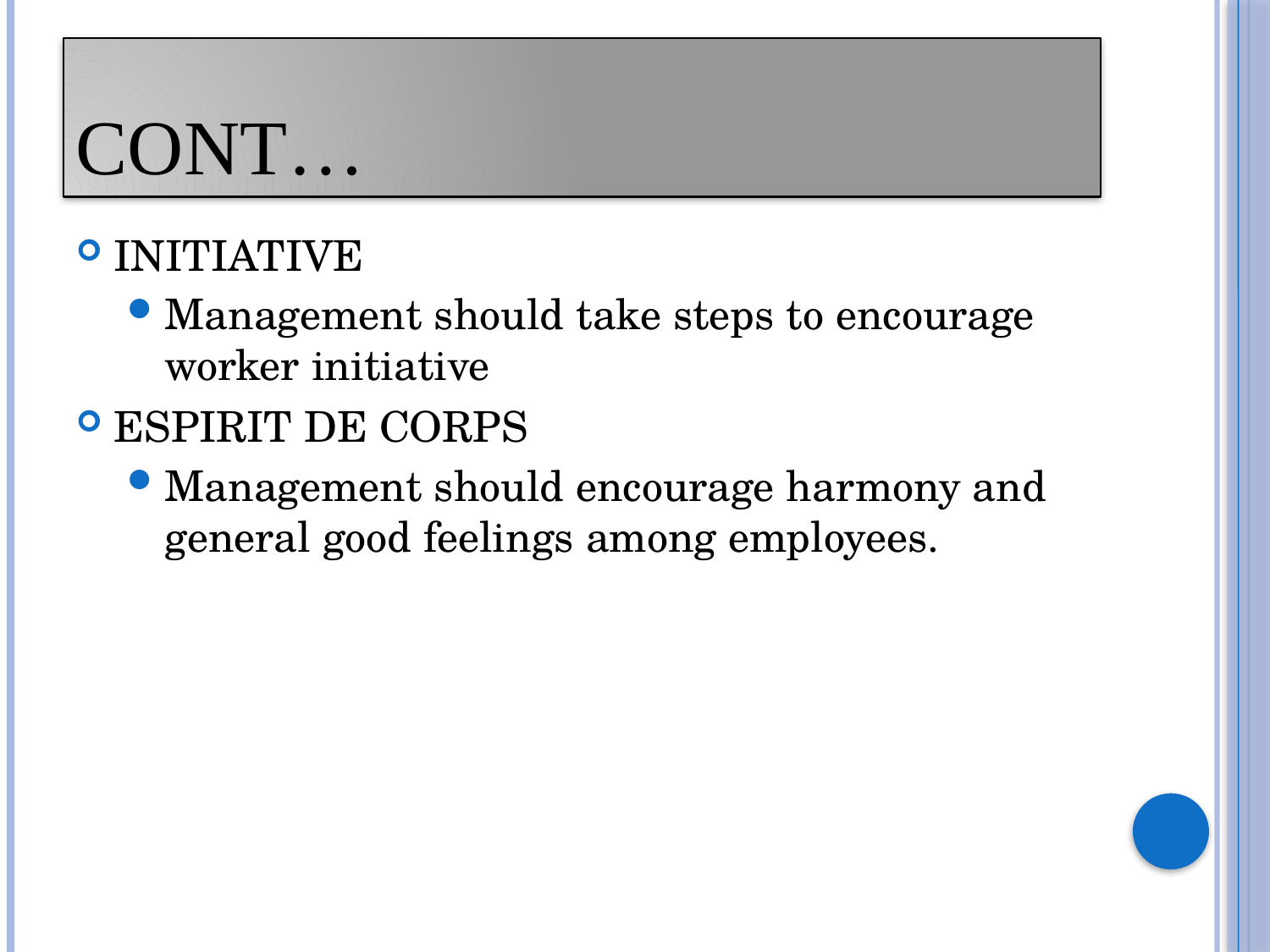

# Cont…
INITIATIVE
Management should take steps to encourage worker initiative
ESPIRIT DE CORPS
Management should encourage harmony and general good feelings among employees.